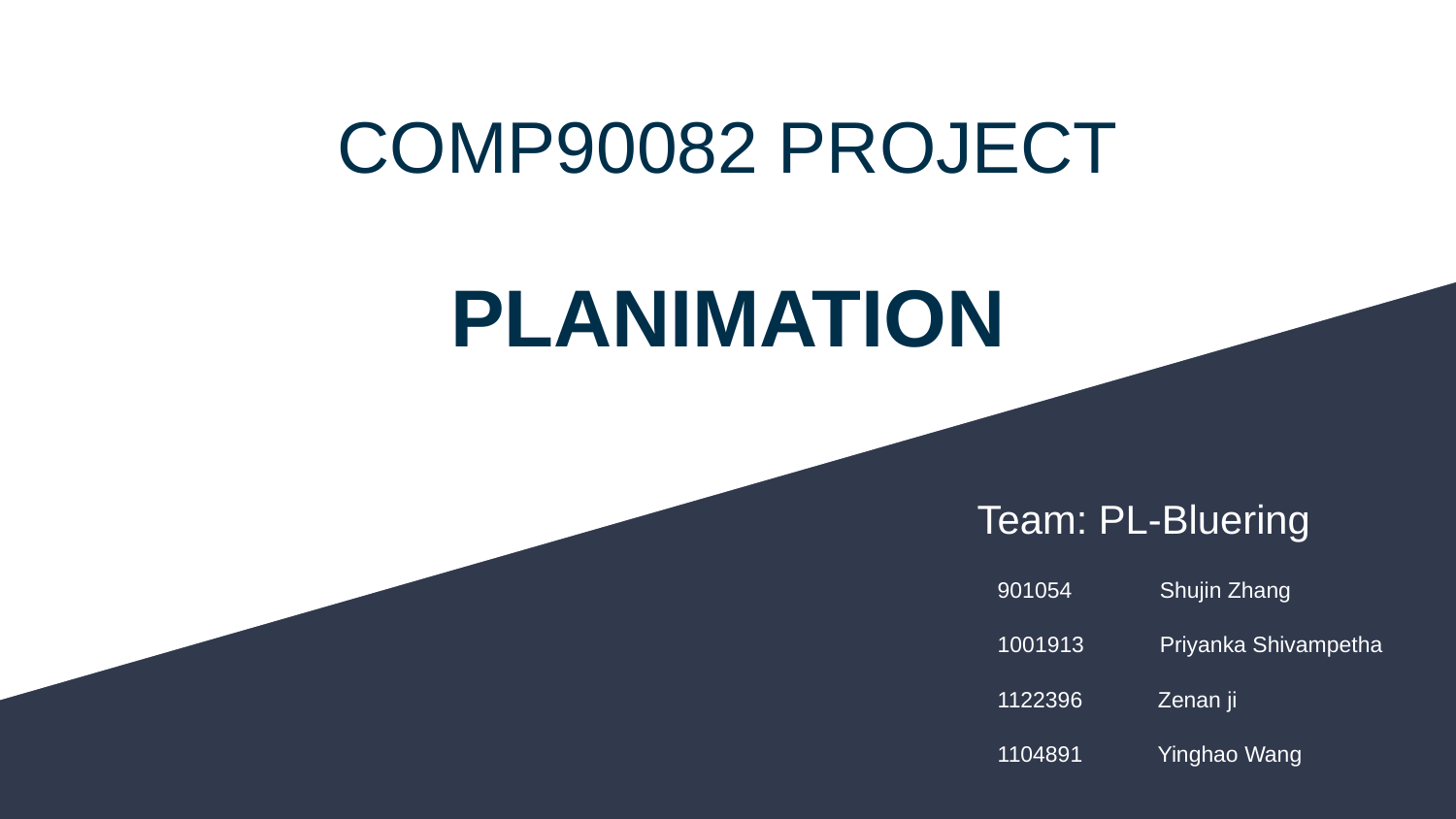

# COMP90082 PROJECT
PLANIMATION
Team: PL-Bluering
901054              Shujin Zhang
1001913            Priyanka Shivampetha
1122396            Zenan ji
1104891            Yinghao Wang